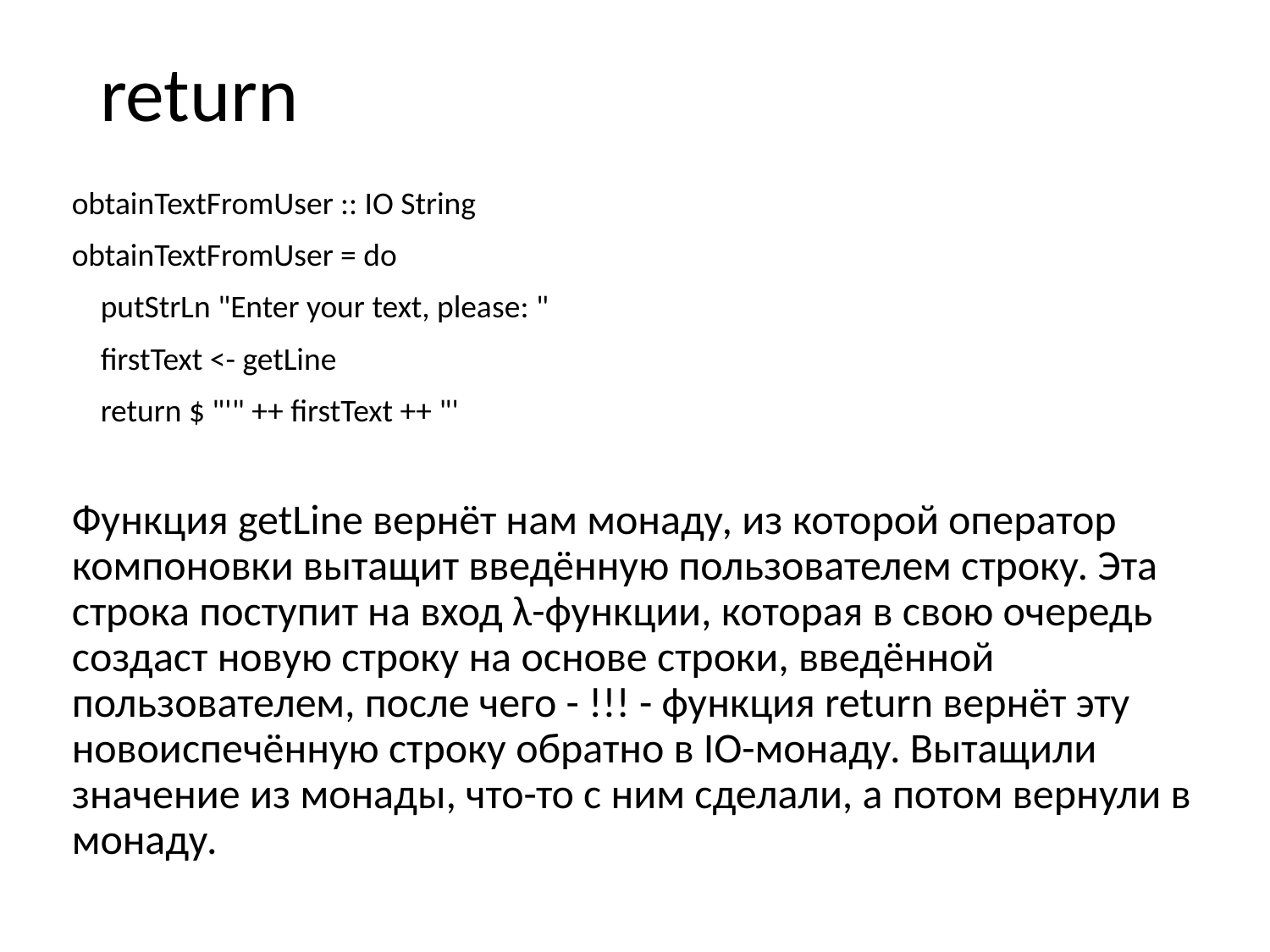

# return
obtainTextFromUser :: IO String
obtainTextFromUser = do
    putStrLn "Enter your text, please: "
    firstText <- getLine
    return $ "'" ++ firstText ++ "'

Функция getLine вернёт нам монаду, из которой оператор компоновки вытащит введённую пользователем строку. Эта строка поступит на вход λ-функции, которая в свою очередь создаст новую строку на основе строки, введённой пользователем, после чего - !!! - функция return вернёт эту новоиспечённую строку обратно в IO-монаду. Вытащили значение из монады, что-то с ним сделали, а потом вернули в монаду.